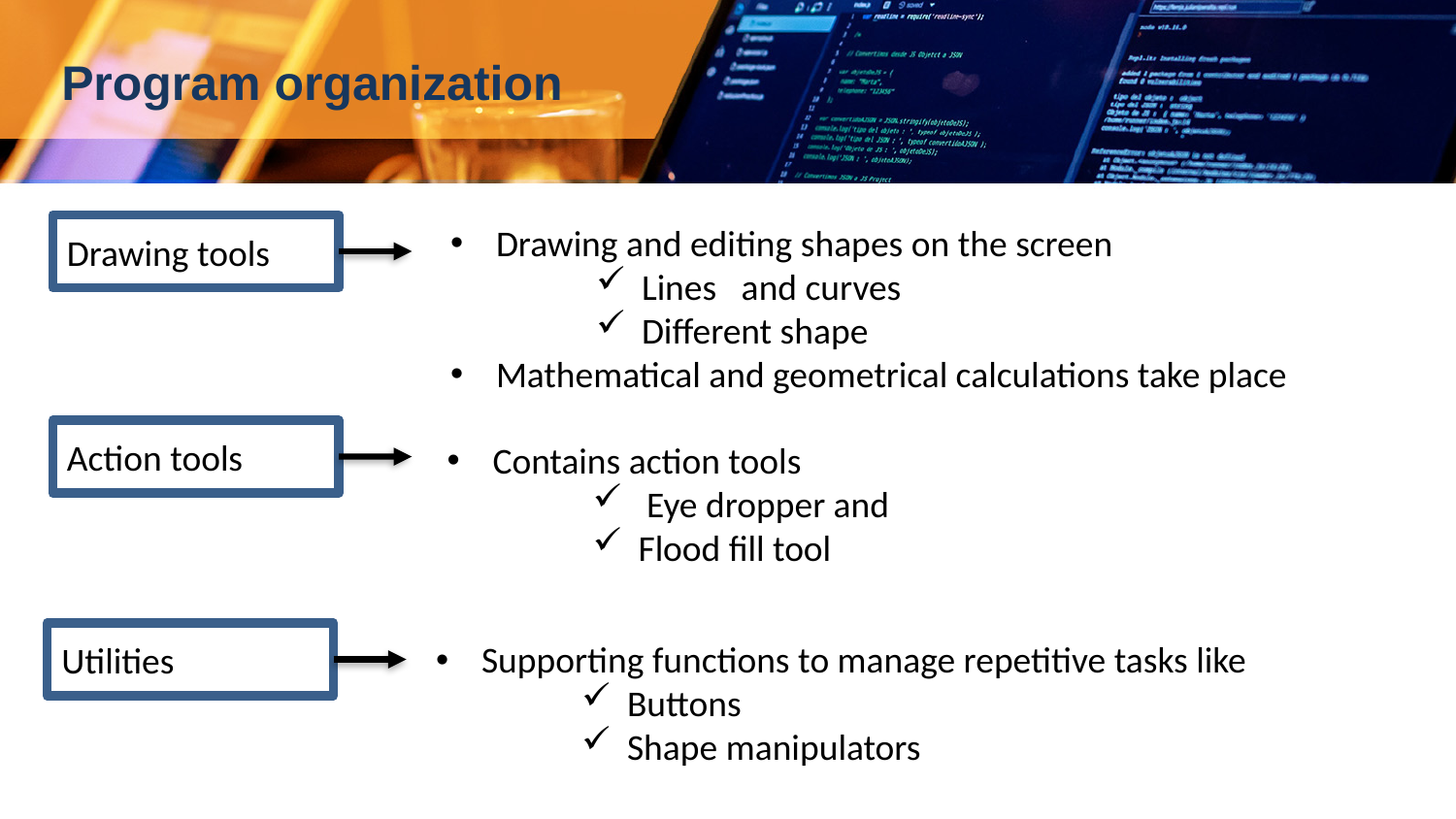

Program organization
Drawing and editing shapes on the screen
Lines   and curves
Different shape
Mathematical and geometrical calculations take place

Drawing tools
Action tools
Contains action tools
 Eye dropper and
Flood fill tool
Utilities
Supporting functions to manage repetitive tasks like
Buttons
Shape manipulators